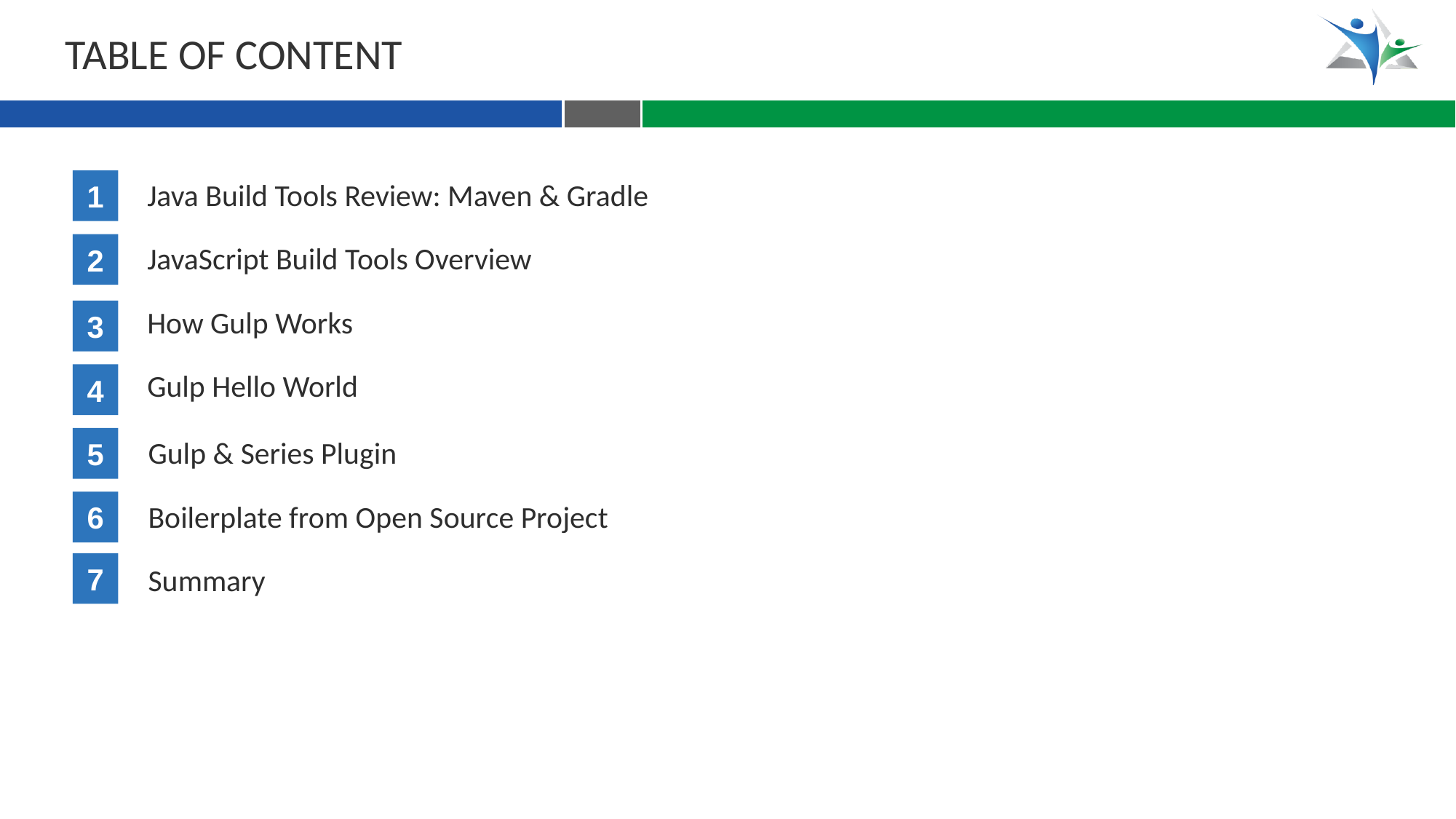

Table OF Content
1
Java Build Tools Review: Maven & Gradle
2
JavaScript Build Tools Overview
How Gulp Works
3
Gulp Hello World
4
5
Gulp & Series Plugin
6
Boilerplate from Open Source Project
7
Summary